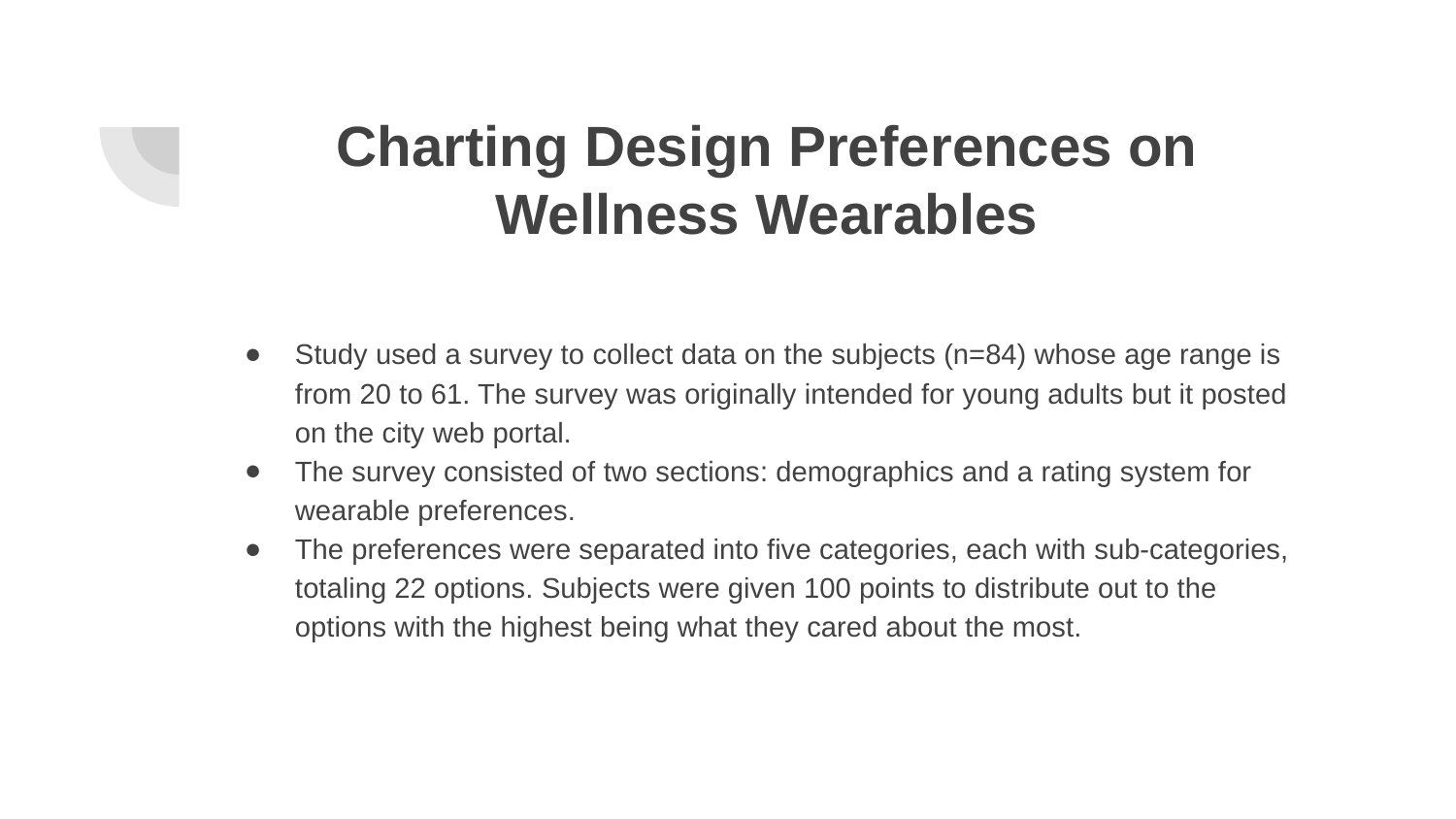

# Charting Design Preferences on Wellness Wearables
Study used a survey to collect data on the subjects (n=84) whose age range is from 20 to 61. The survey was originally intended for young adults but it posted on the city web portal.
The survey consisted of two sections: demographics and a rating system for wearable preferences.
The preferences were separated into five categories, each with sub-categories, totaling 22 options. Subjects were given 100 points to distribute out to the options with the highest being what they cared about the most.